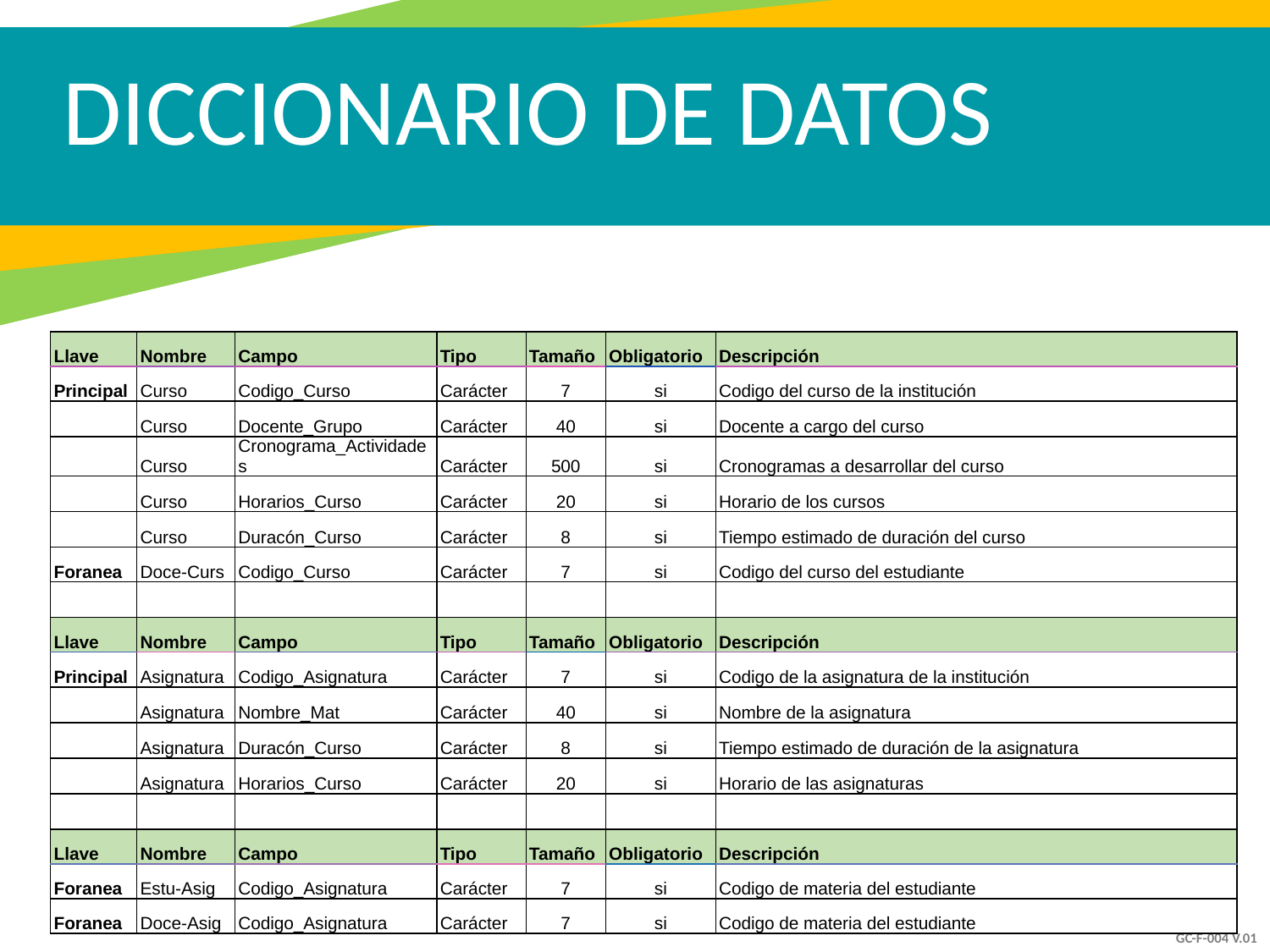

DICCIONARIO DE DATOS
| Llave | Nombre | Campo | Tipo | Tamaño | Obligatorio | Descripción |
| --- | --- | --- | --- | --- | --- | --- |
| Principal | Curso | Codigo\_Curso | Carácter | 7 | si | Codigo del curso de la institución |
|  | Curso | Docente\_Grupo | Carácter | 40 | si | Docente a cargo del curso |
|  | Curso | Cronograma\_Actividades | Carácter | 500 | si | Cronogramas a desarrollar del curso |
|  | Curso | Horarios\_Curso | Carácter | 20 | si | Horario de los cursos |
|  | Curso | Duracón\_Curso | Carácter | 8 | si | Tiempo estimado de duración del curso |
| Foranea | Doce-Curs | Codigo\_Curso | Carácter | 7 | si | Codigo del curso del estudiante |
|  |  |  |  |  |  |  |
| Llave | Nombre | Campo | Tipo | Tamaño | Obligatorio | Descripción |
| Principal | Asignatura | Codigo\_Asignatura | Carácter | 7 | si | Codigo de la asignatura de la institución |
|  | Asignatura | Nombre\_Mat | Carácter | 40 | si | Nombre de la asignatura |
|  | Asignatura | Duracón\_Curso | Carácter | 8 | si | Tiempo estimado de duración de la asignatura |
|  | Asignatura | Horarios\_Curso | Carácter | 20 | si | Horario de las asignaturas |
|  |  |  |  |  |  |  |
| Llave | Nombre | Campo | Tipo | Tamaño | Obligatorio | Descripción |
| Foranea | Estu-Asig | Codigo\_Asignatura | Carácter | 7 | si | Codigo de materia del estudiante |
| Foranea | Doce-Asig | Codigo\_Asignatura | Carácter | 7 | si | Codigo de materia del estudiante |